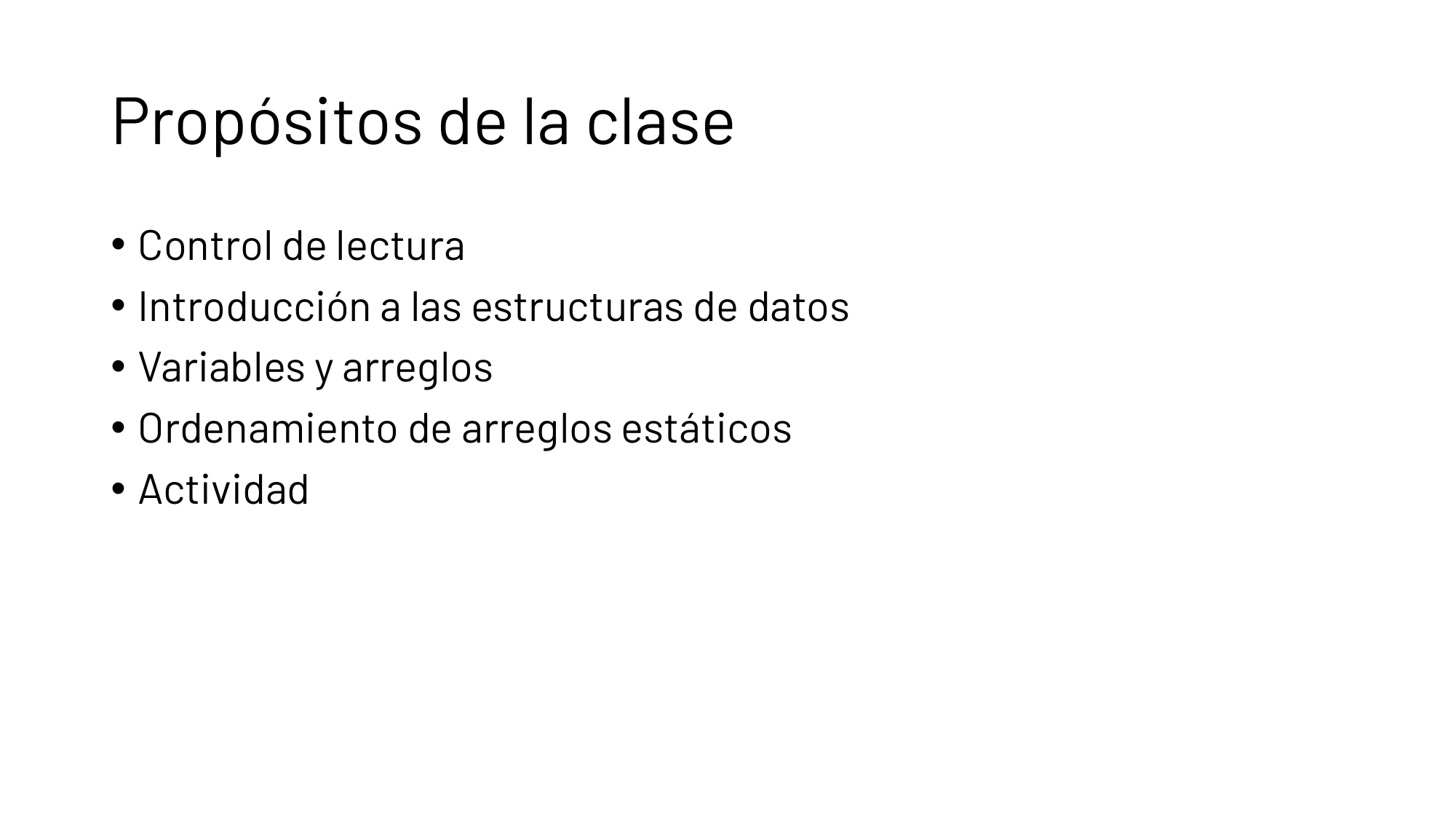

# Propósitos de la clase
Control de lectura
Introducción a las estructuras de datos
Variables y arreglos
Ordenamiento de arreglos estáticos
Actividad